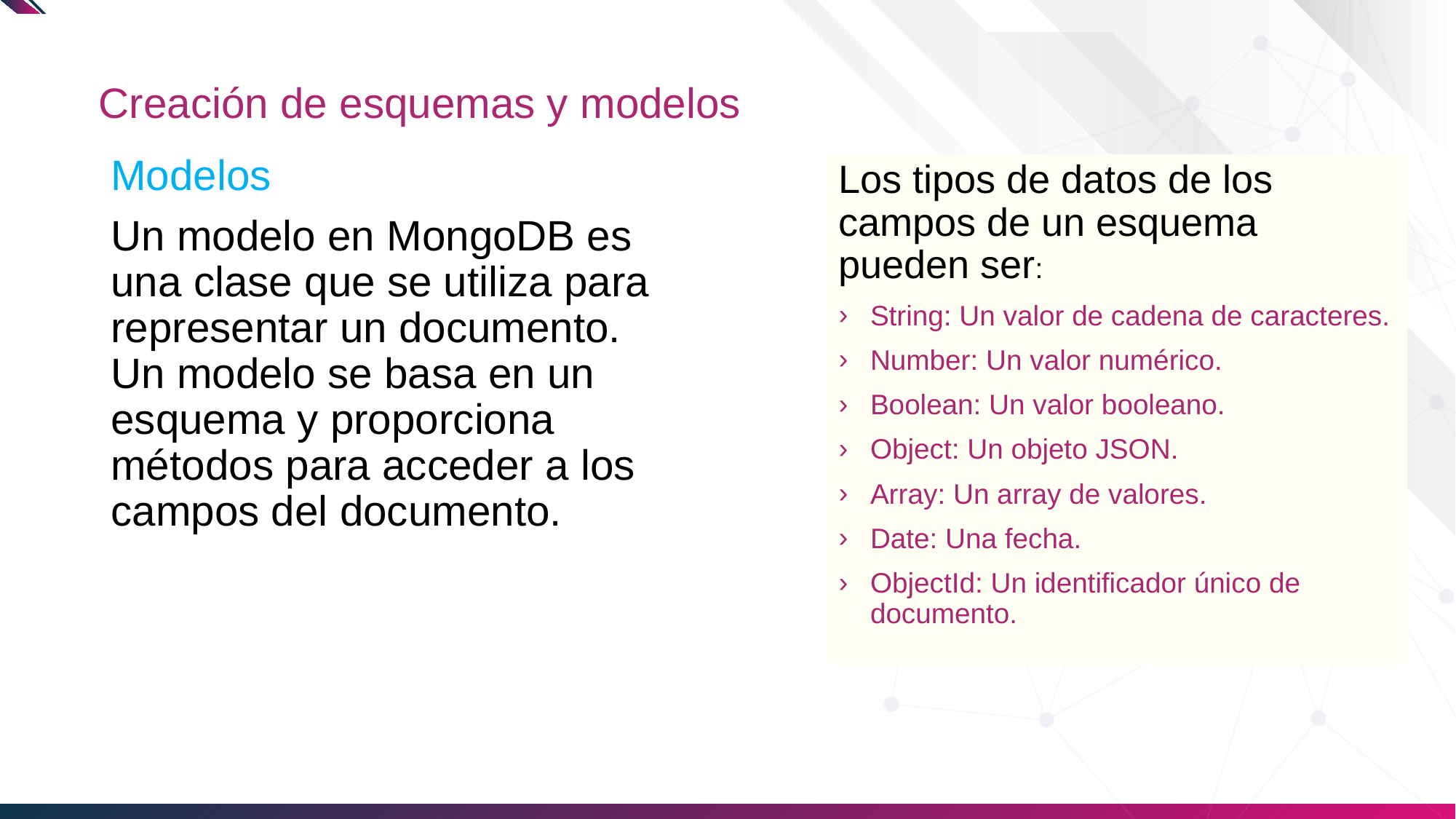

# Creación de esquemas y modelos
Modelos
Un modelo en MongoDB es una clase que se utiliza para representar un documento. Un modelo se basa en un esquema y proporciona métodos para acceder a los campos del documento.
Los tipos de datos de los campos de un esquema pueden ser:
String: Un valor de cadena de caracteres.
Number: Un valor numérico.
Boolean: Un valor booleano.
Object: Un objeto JSON.
Array: Un array de valores.
Date: Una fecha.
ObjectId: Un identificador único de documento.